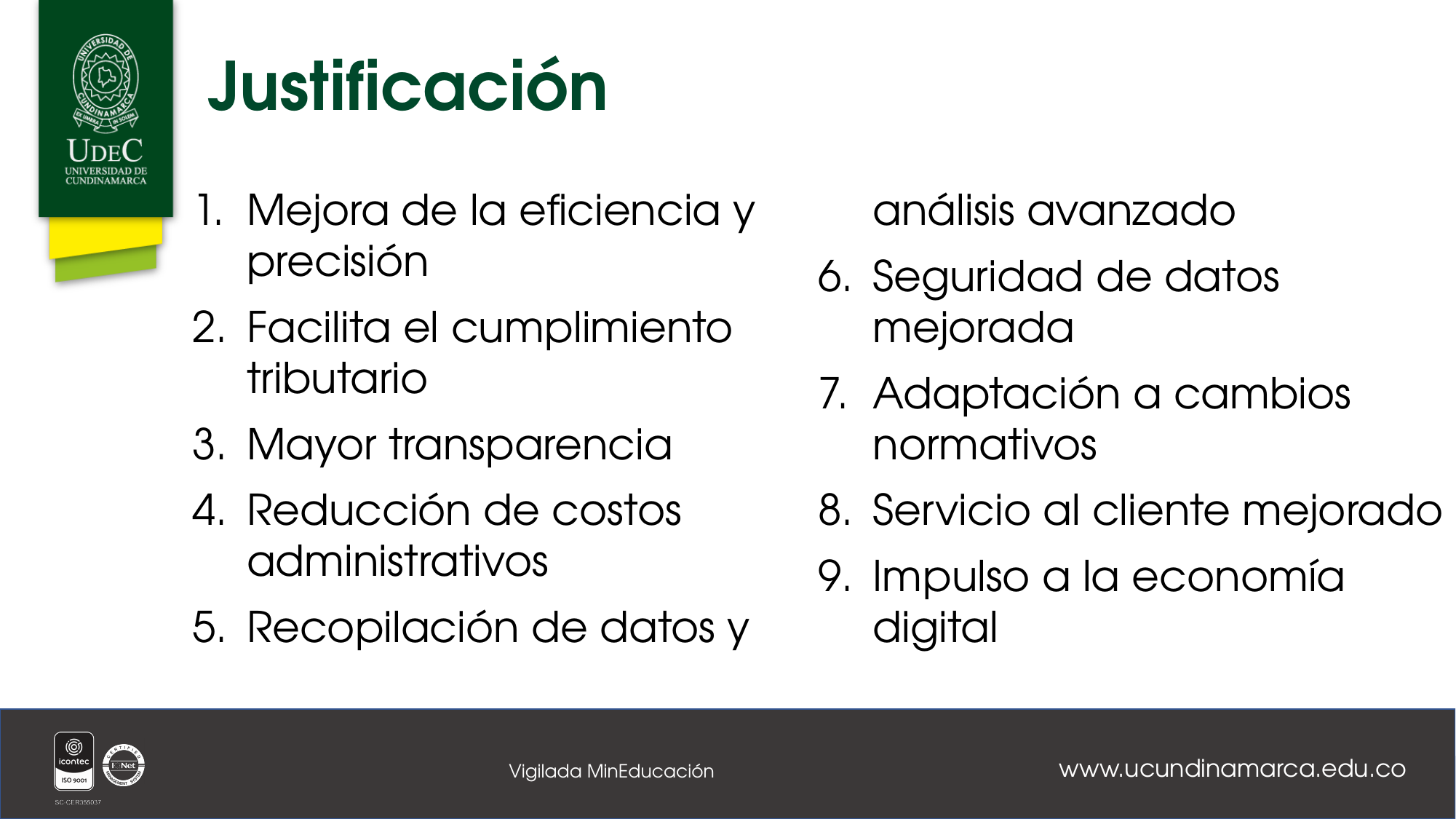

# Justificación
Mejora de la eficiencia y precisión
Facilita el cumplimiento tributario
Mayor transparencia
Reducción de costos administrativos
Recopilación de datos y análisis avanzado
Seguridad de datos mejorada
Adaptación a cambios normativos
Servicio al cliente mejorado
Impulso a la economía digital